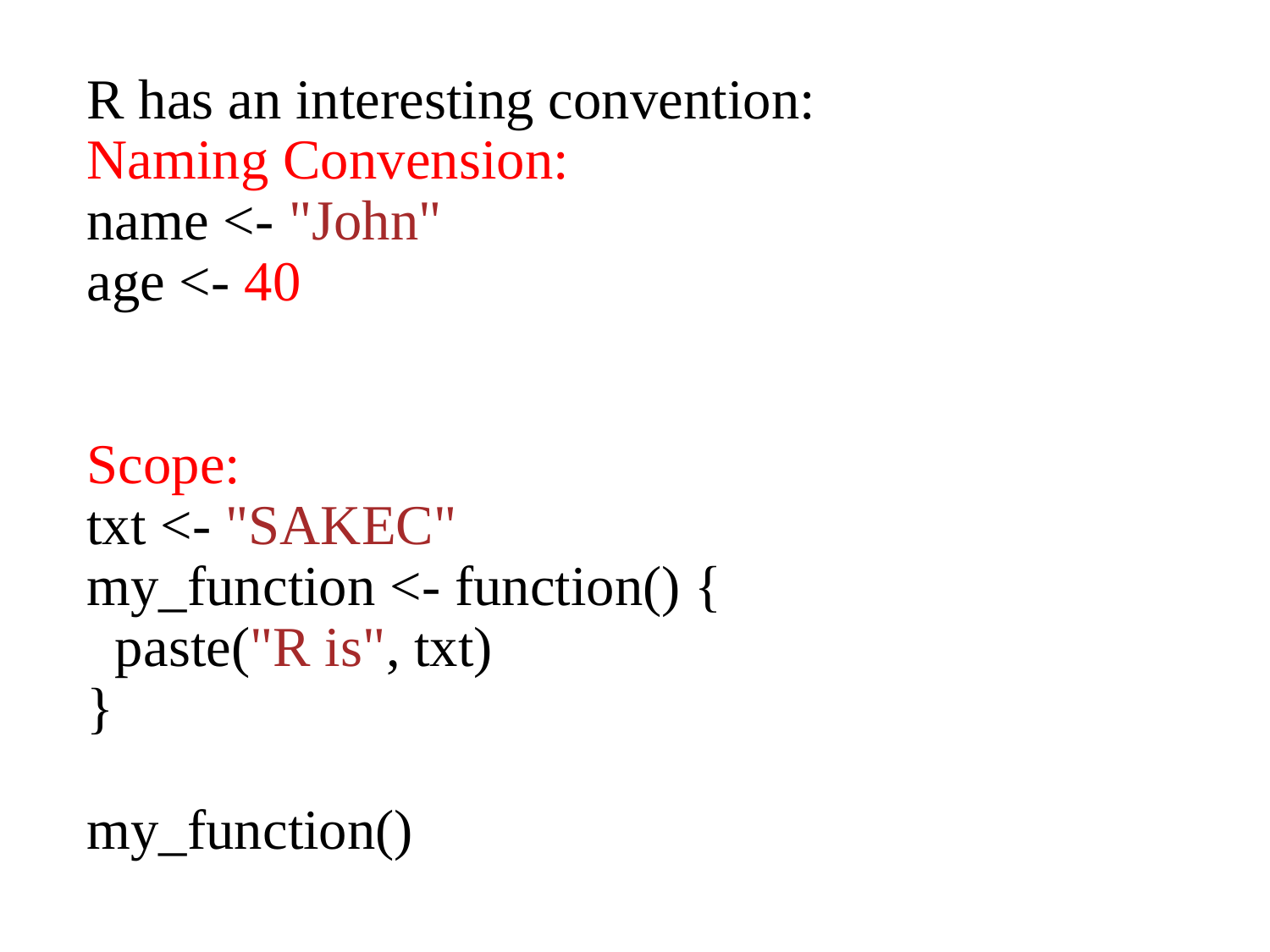

R has an interesting convention:
Naming Convension:
name <- "John"
age <- 40

Scope:
txt <- "SAKEC"
my_function <- function() {
  paste("R is", txt)
}
my_function()